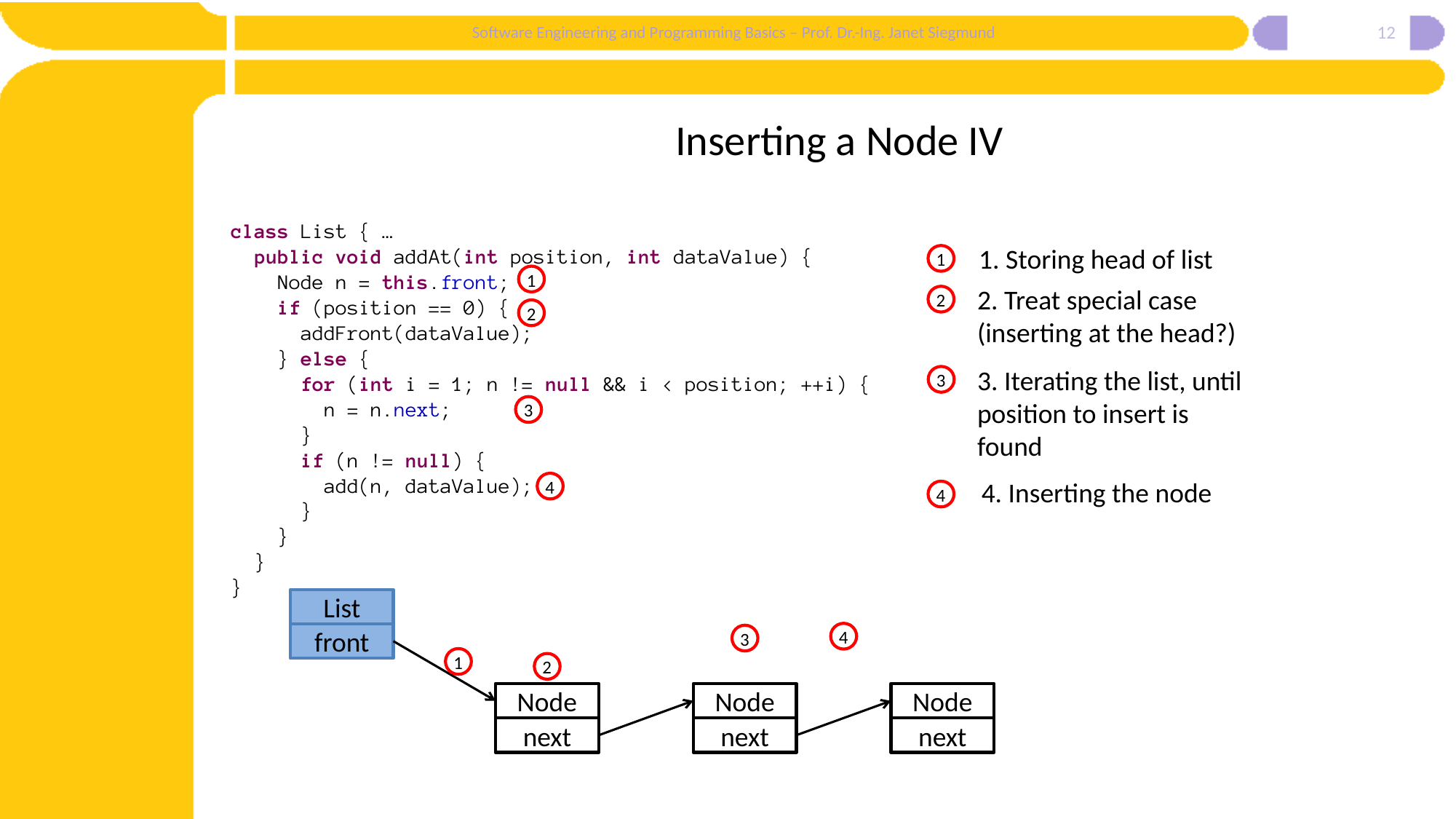

12
# Inserting a Node IV
class List { …
  public void addAt(int position, int dataValue) {
    Node n = this.front;
    if (position == 0) {
      addFront(dataValue);
    } else {
      for (int i = 1; n != null && i < position; ++i) {
        n = n.next;
      }
      if (n != null) {
        add(n, dataValue);
      }
    }
  }
}
1. Storing head of list
1

1

2. Treat special case (inserting at the head?)
2

2

3. Iterating the list, until position to insert is found
3

3

4. Inserting the node
4

4

List
4

3

front
1

2

Node
Node
Node
next
next
next